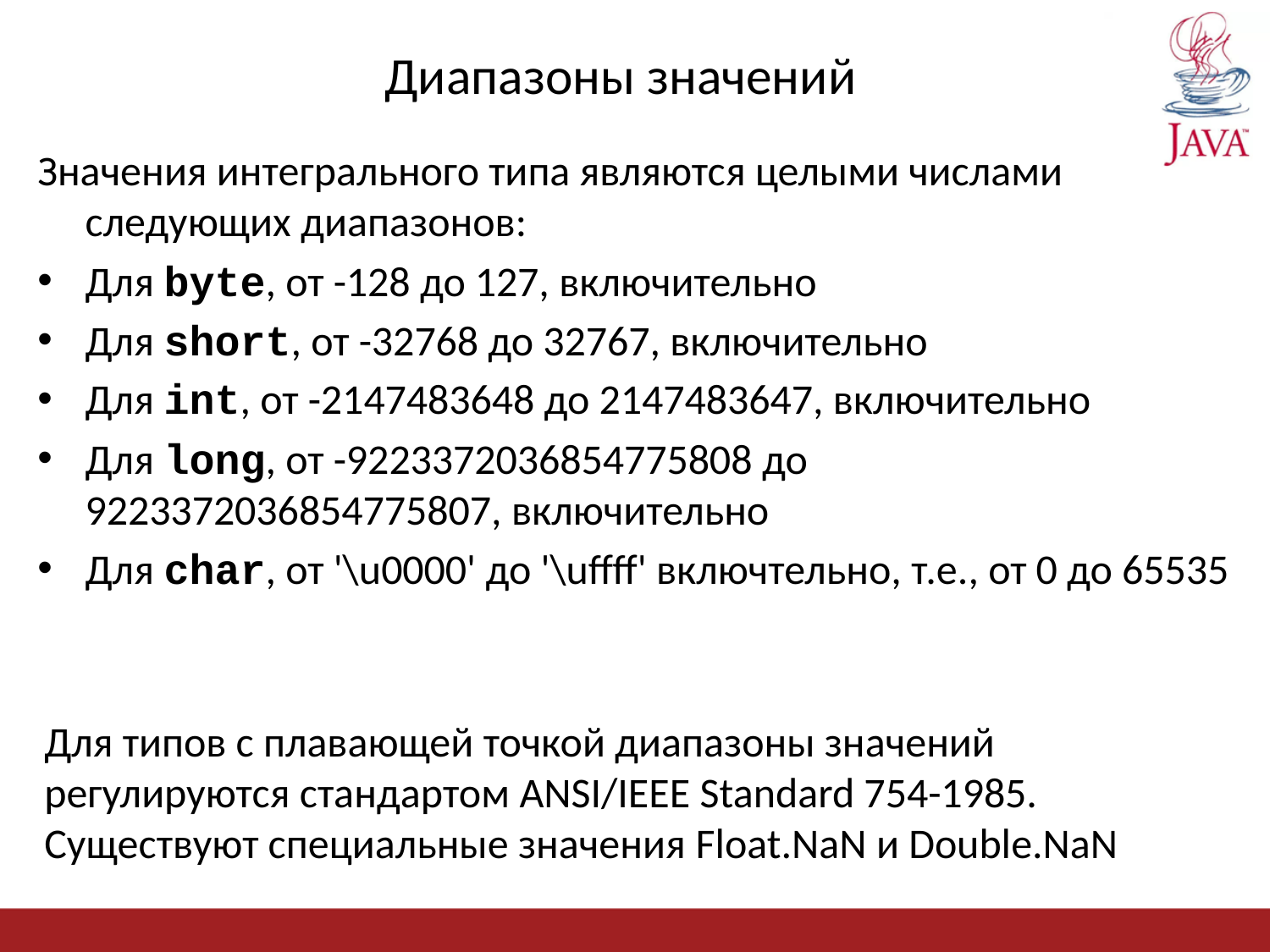

# Диапазоны значений
Значения интегрального типа являются целыми числами следующих диапазонов:
Для byte, от -128 до 127, включительно
Для short, от -32768 до 32767, включительно
Для int, от -2147483648 до 2147483647, включительно
Для long, от -9223372036854775808 до 9223372036854775807, включительно
Для char, от '\u0000' до '\uffff' включтельно, т.е., от 0 до 65535
Для типов с плавающей точкой диапазоны значений
регулируются стандартом ANSI/IEEE Standard 754-1985.
Существуют специальные значения Float.NaN и Double.NaN